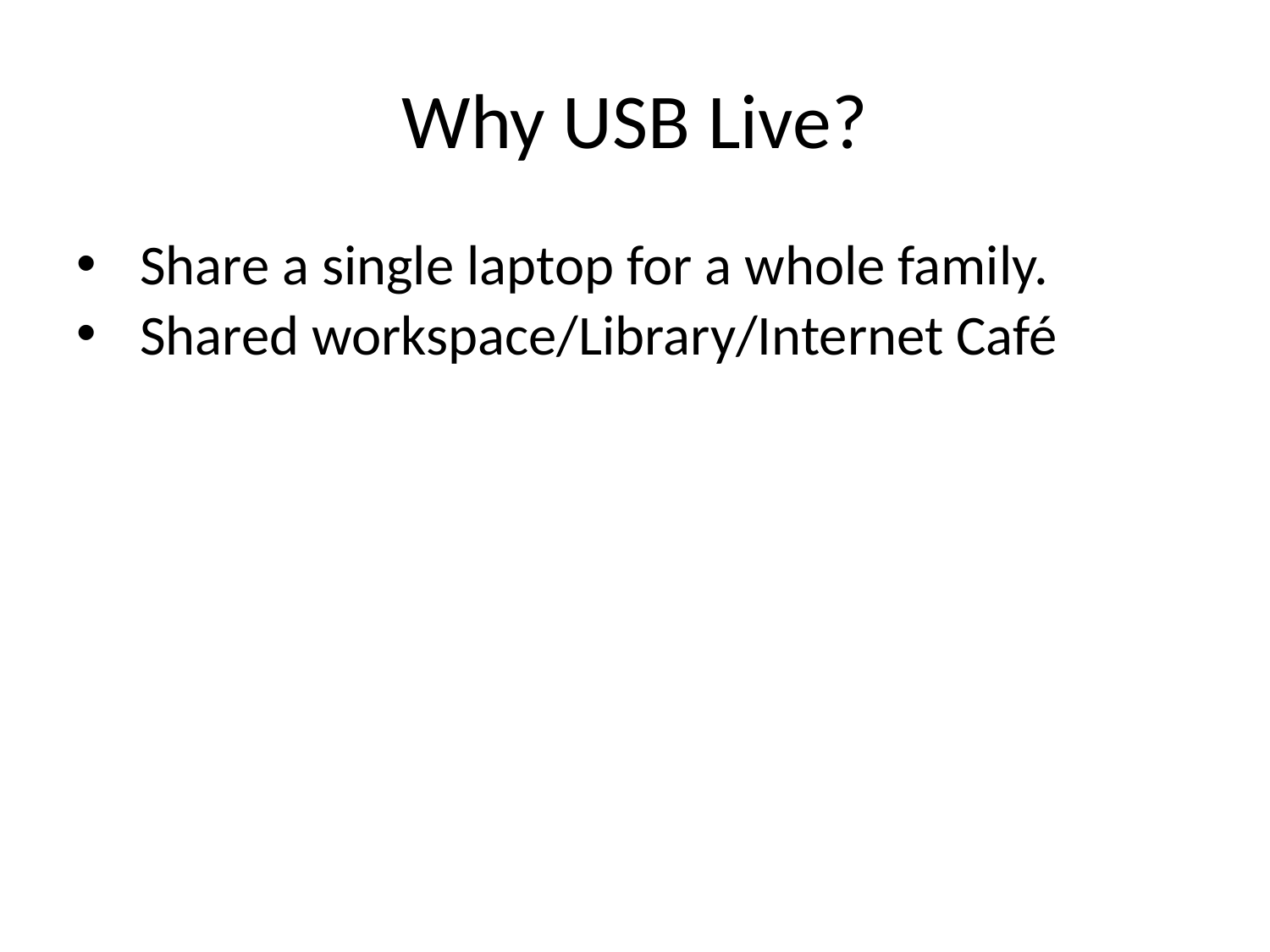

# Why USB Live?
Share a single laptop for a whole family.
Shared workspace/Library/Internet Café